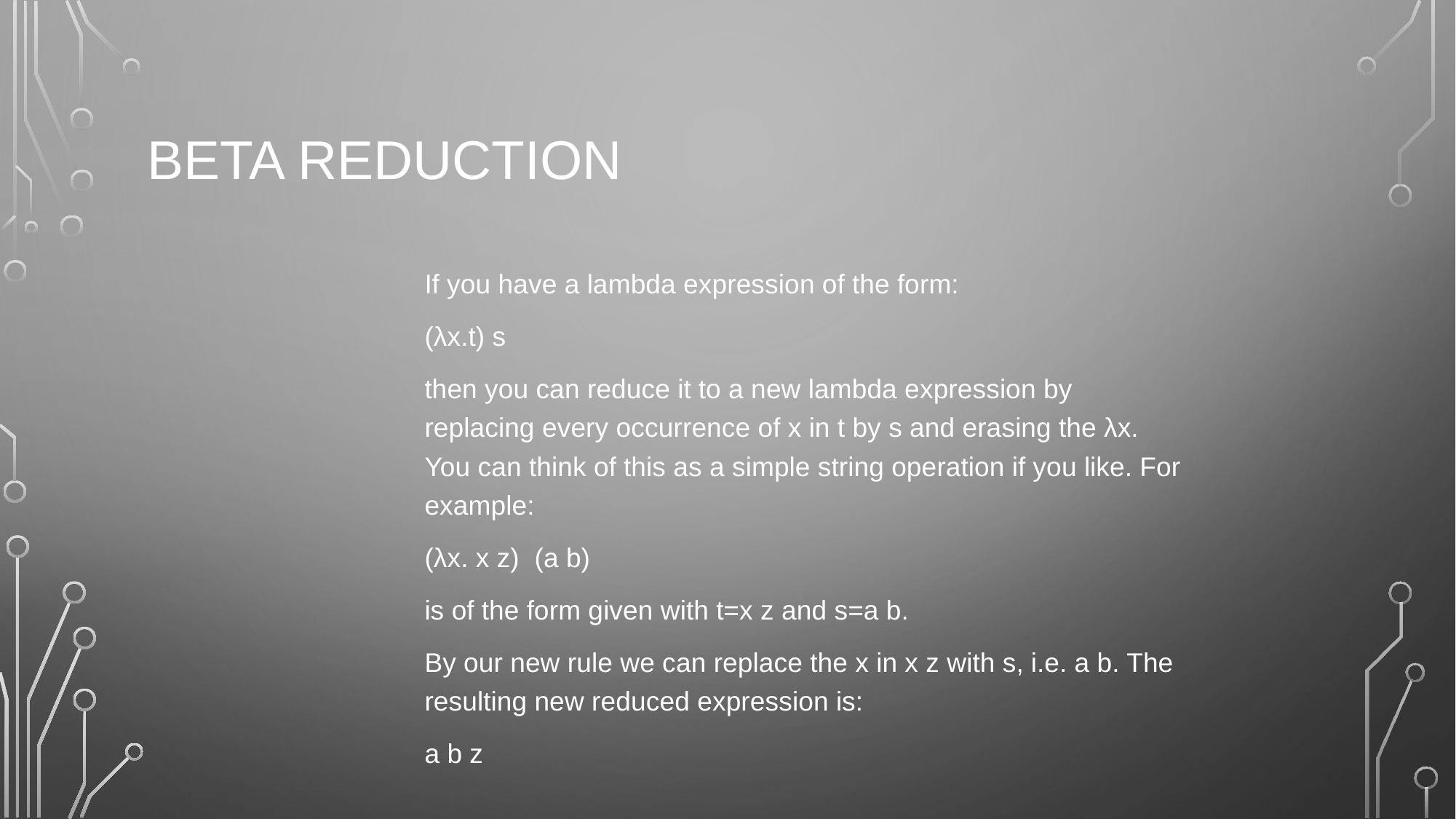

# Beta Reduction
If you have a lambda expression of the form:
(λx.t) s
then you can reduce it to a new lambda expression by replacing every occurrence of x in t by s and erasing the λx. You can think of this as a simple string operation if you like. For example:
(λx. x z)  (a b)
is of the form given with t=x z and s=a b.
By our new rule we can replace the x in x z with s, i.e. a b. The resulting new reduced expression is:
a b z